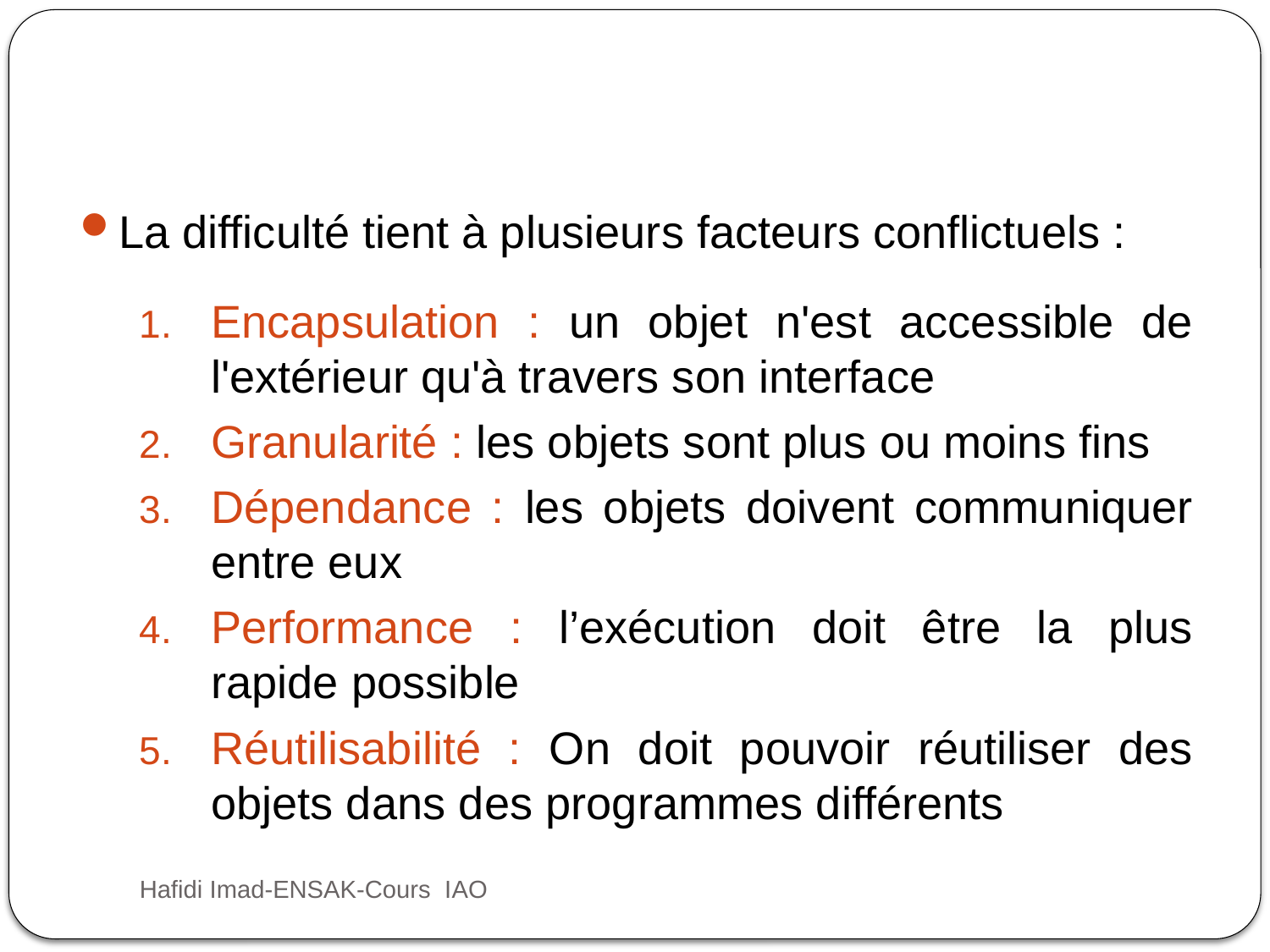

La difficulté tient à plusieurs facteurs conflictuels :

Encapsulation : un objet n'est accessible de l'extérieur qu'à travers son interface
Granularité : les objets sont plus ou moins fins
Dépendance : les objets doivent communiquer entre eux
Performance : l’exécution doit être la plus rapide possible
Réutilisabilité : On doit pouvoir réutiliser des objets dans des programmes différents

Hafidi Imad-ENSAK-Cours  IAO